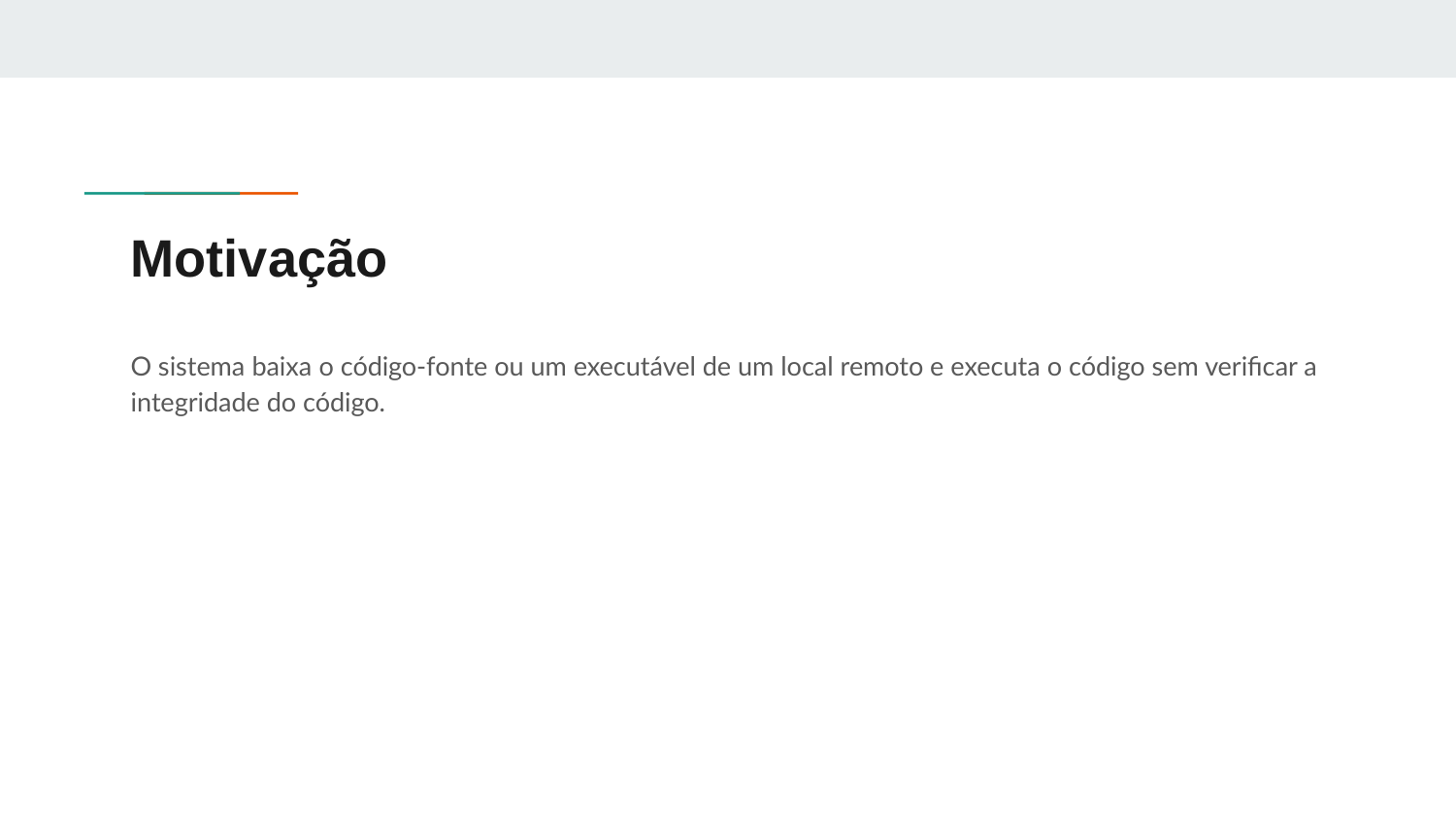

# Motivação
O sistema baixa o código-fonte ou um executável de um local remoto e executa o código sem verificar a integridade do código.